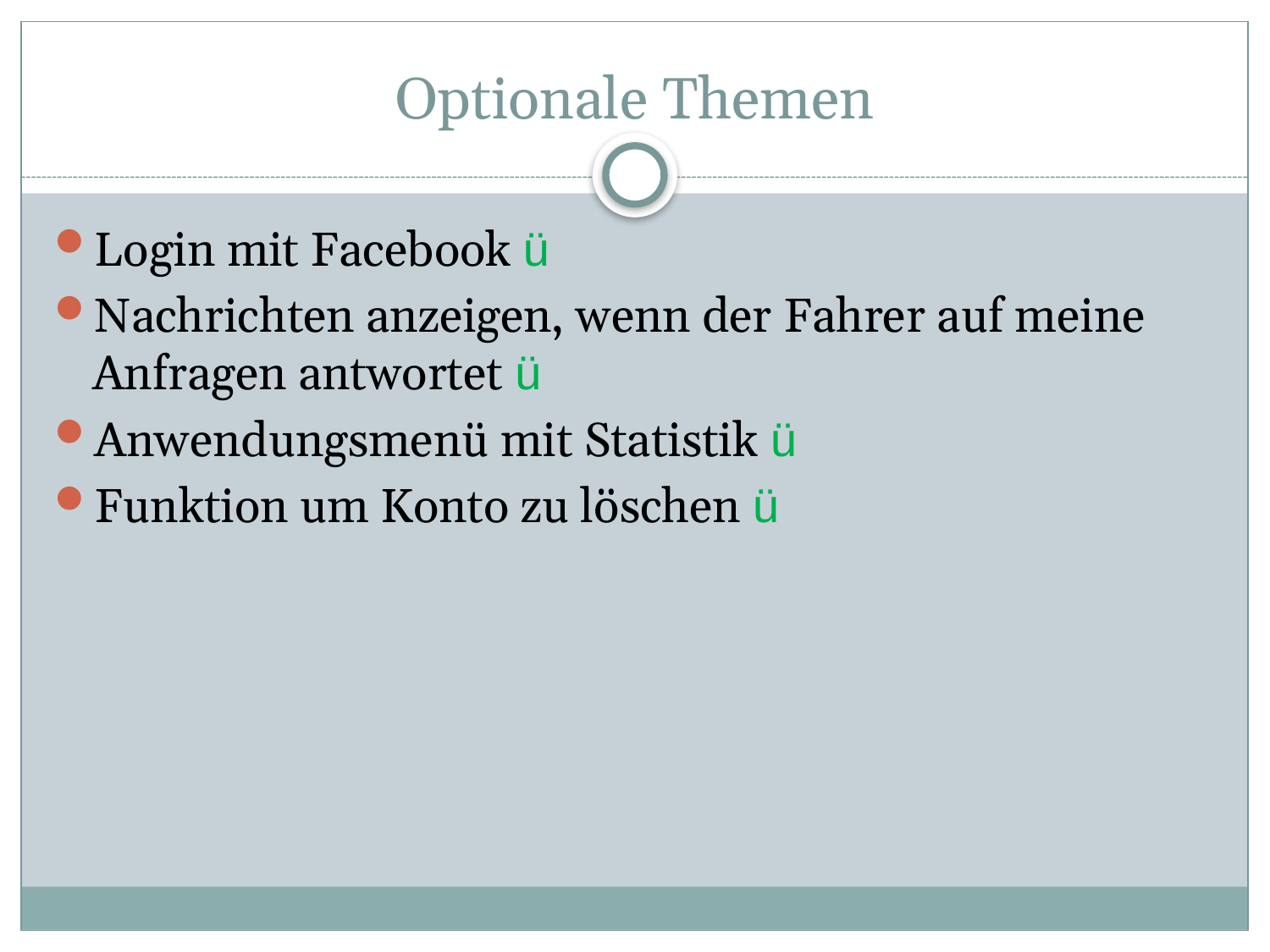

# Optionale Themen
Login mit Facebook ü
Nachrichten anzeigen, wenn der Fahrer auf meine Anfragen antwortet ü
Anwendungsmenü mit Statistik ü
Funktion um Konto zu löschen ü